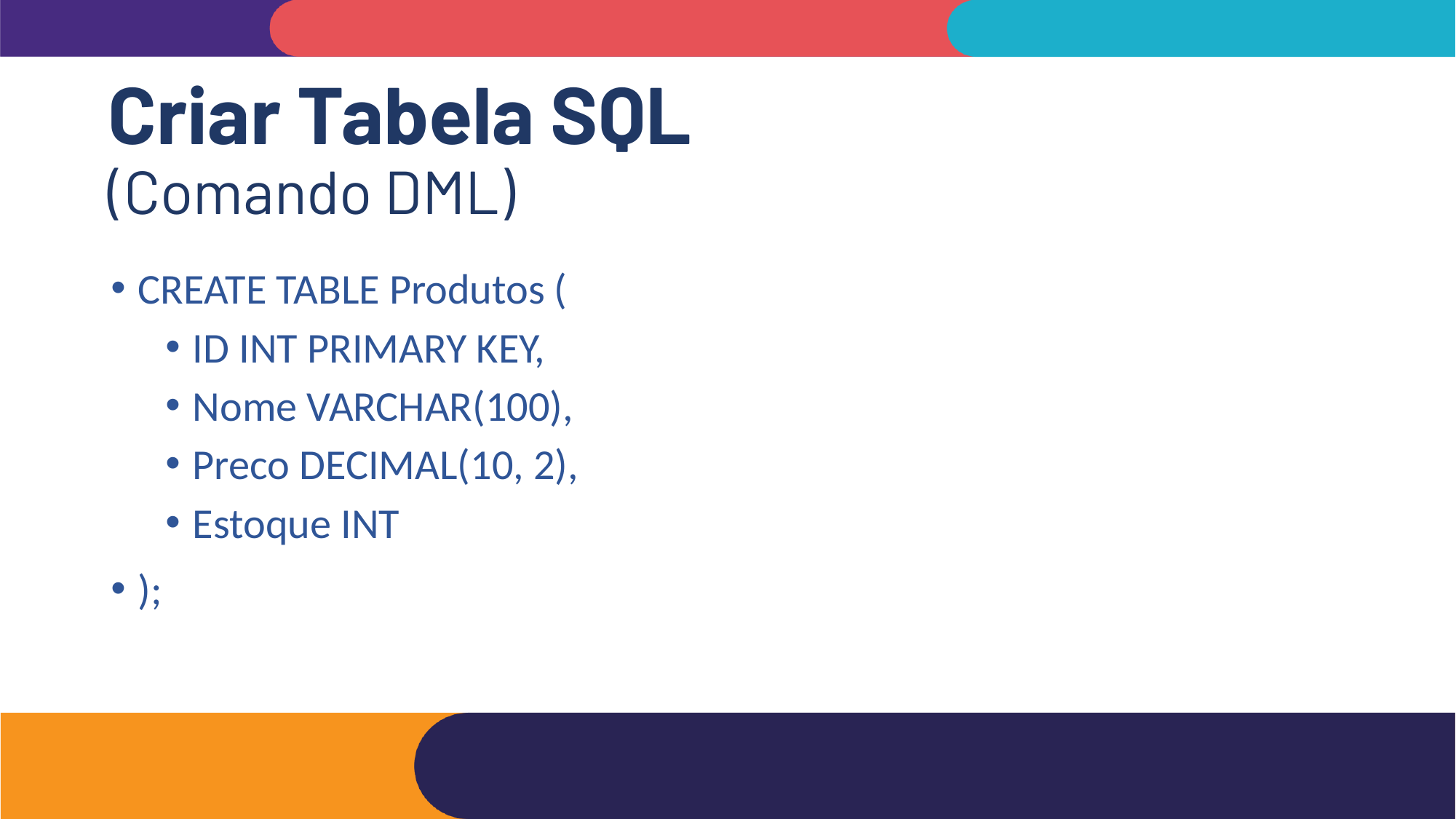

# Criar Tabela SQL (Comando DML)
CREATE TABLE Produtos (
ID INT PRIMARY KEY,
Nome VARCHAR(100),
Preco DECIMAL(10, 2),
Estoque INT
);